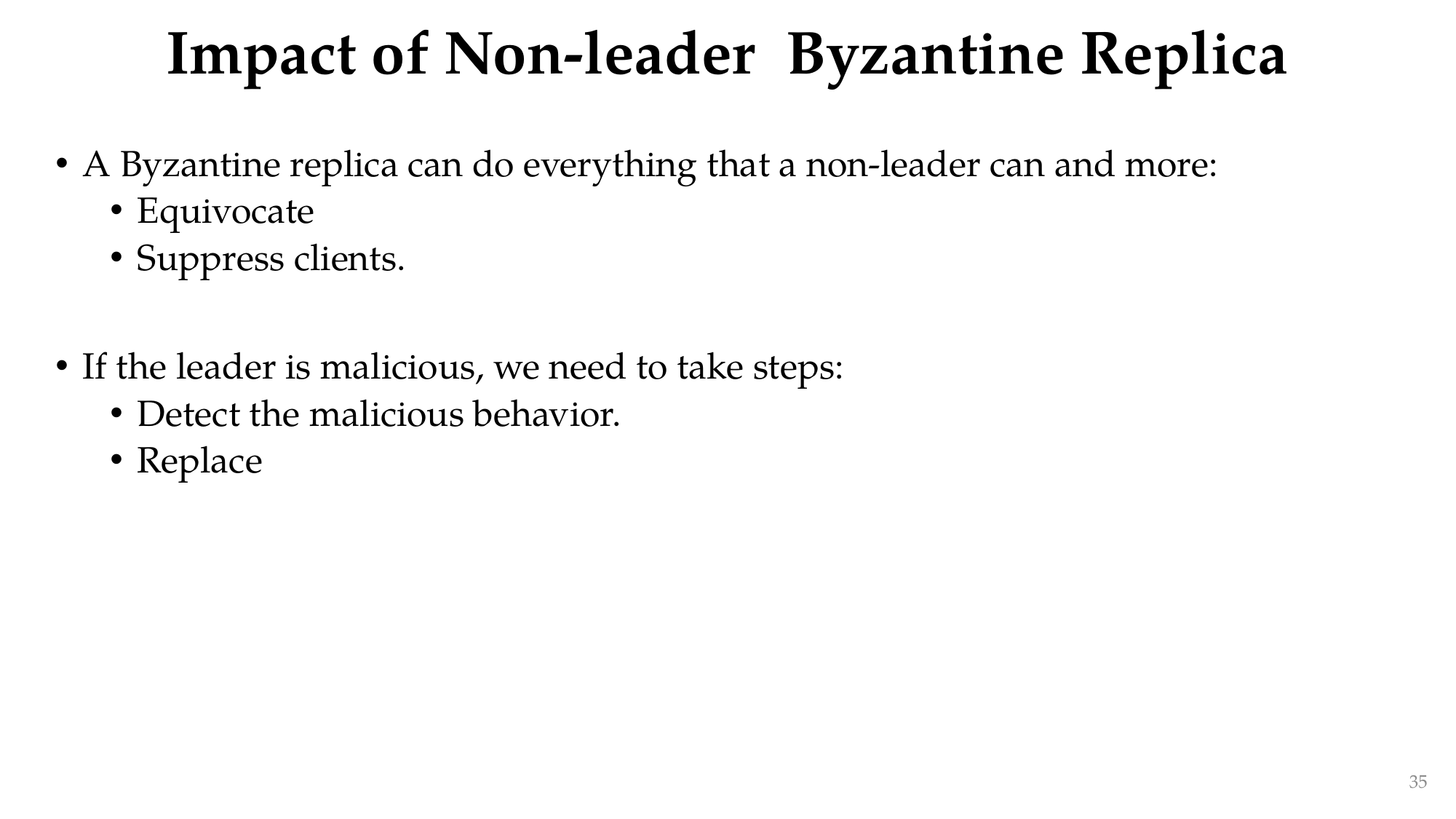

# Impact of Non-leader  Byzantine Replica
A Byzantine replica can do everything that a non-leader can and more:
Equivocate
Suppress clients.

If the leader is malicious, we need to take steps:
Detect the malicious behavior.
Replace

35